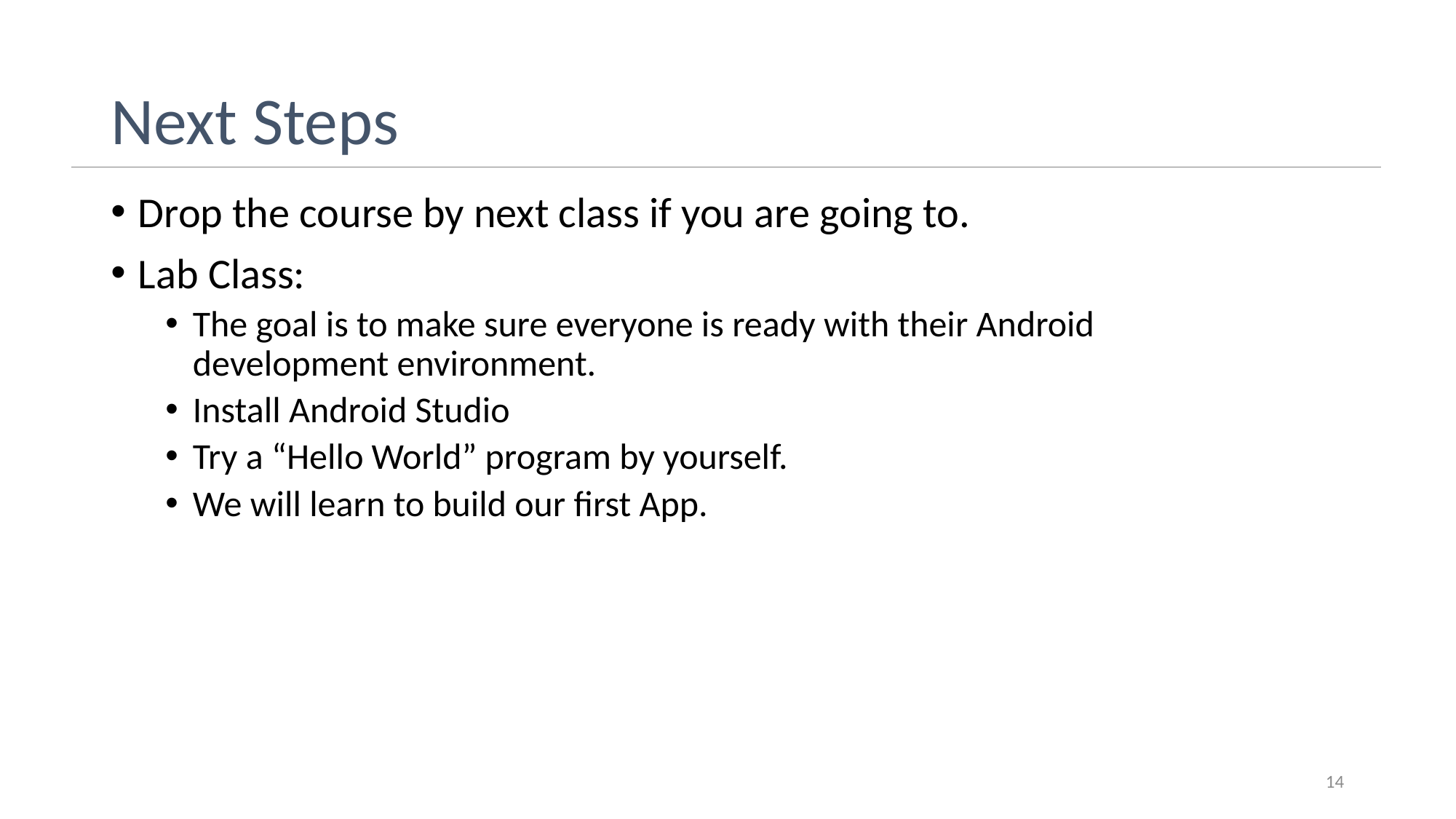

# Next Steps
Drop the course by next class if you are going to.
Lab Class:
The goal is to make sure everyone is ready with their Android development environment.
Install Android Studio
Try a “Hello World” program by yourself.
We will learn to build our first App.

14